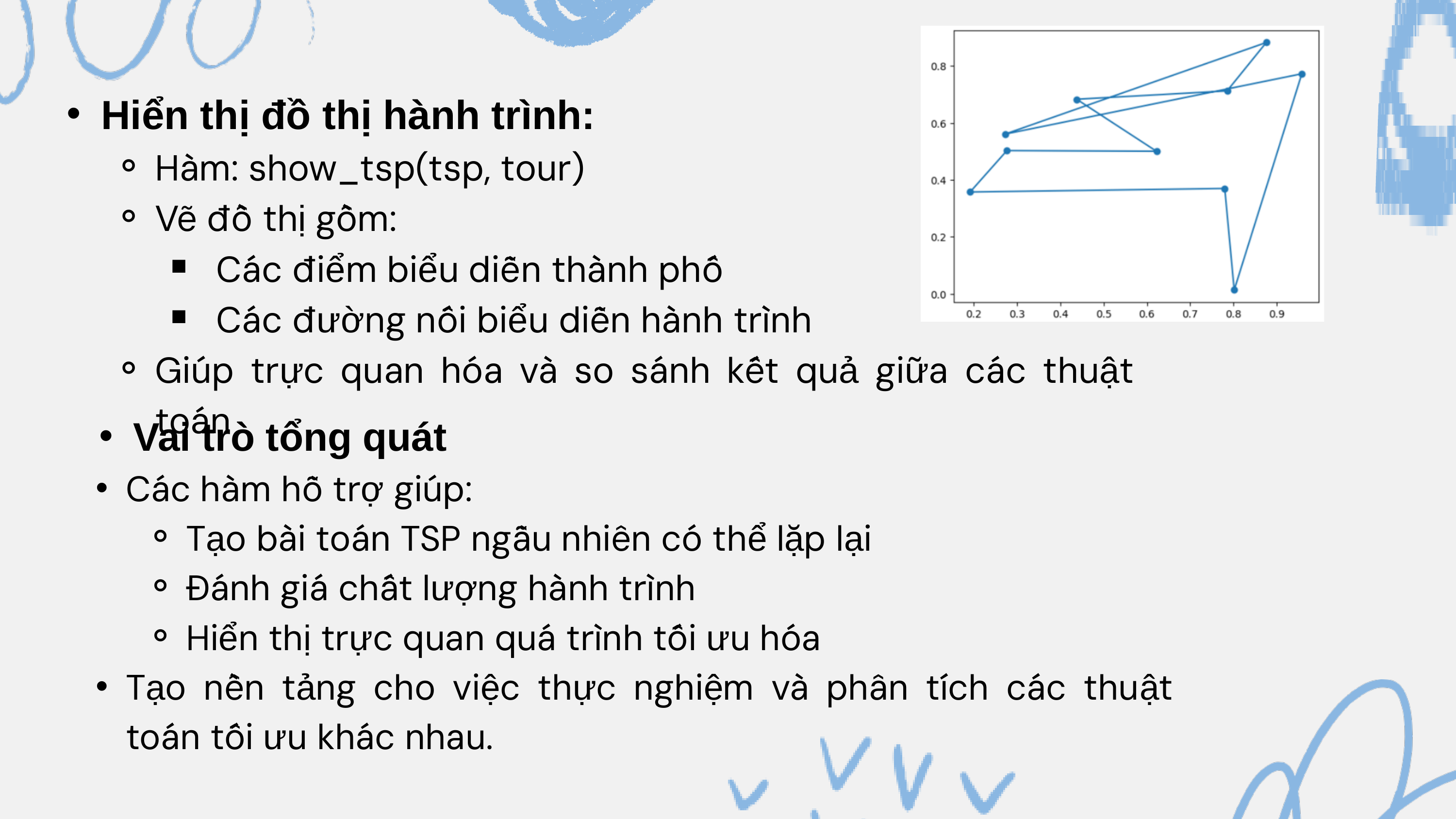

Hiển thị đồ thị hành trình:
Hàm: show_tsp(tsp, tour)
Vẽ đồ thị gồm:
Các điểm biểu diễn thành phố
Các đường nối biểu diễn hành trình
Giúp trực quan hóa và so sánh kết quả giữa các thuật toán
Vai trò tổng quát
Các hàm hỗ trợ giúp:
Tạo bài toán TSP ngẫu nhiên có thể lặp lại
Đánh giá chất lượng hành trình
Hiển thị trực quan quá trình tối ưu hóa
Tạo nền tảng cho việc thực nghiệm và phân tích các thuật toán tối ưu khác nhau.